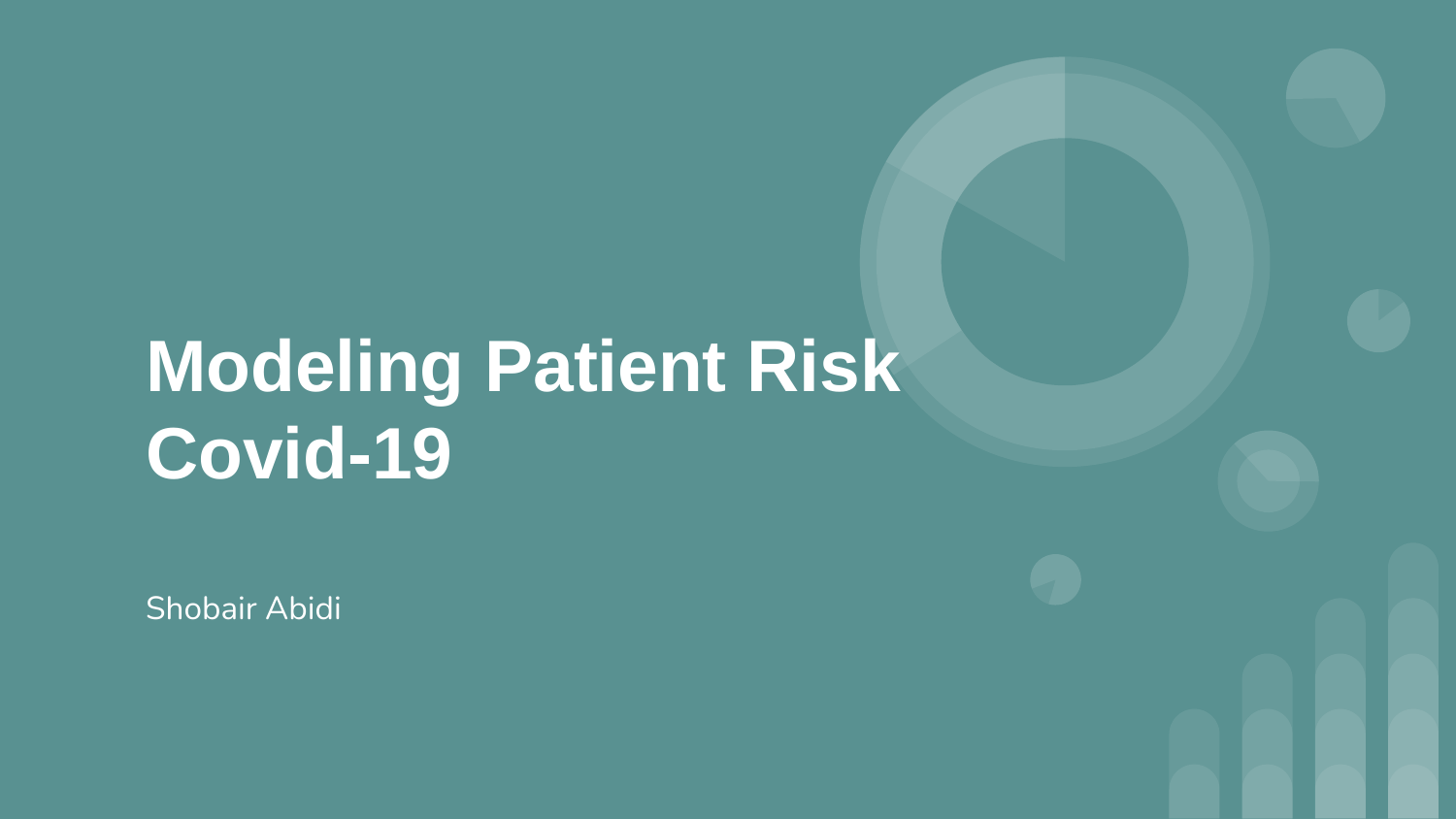

# Modeling Patient Risk
Covid-19
Shobair Abidi